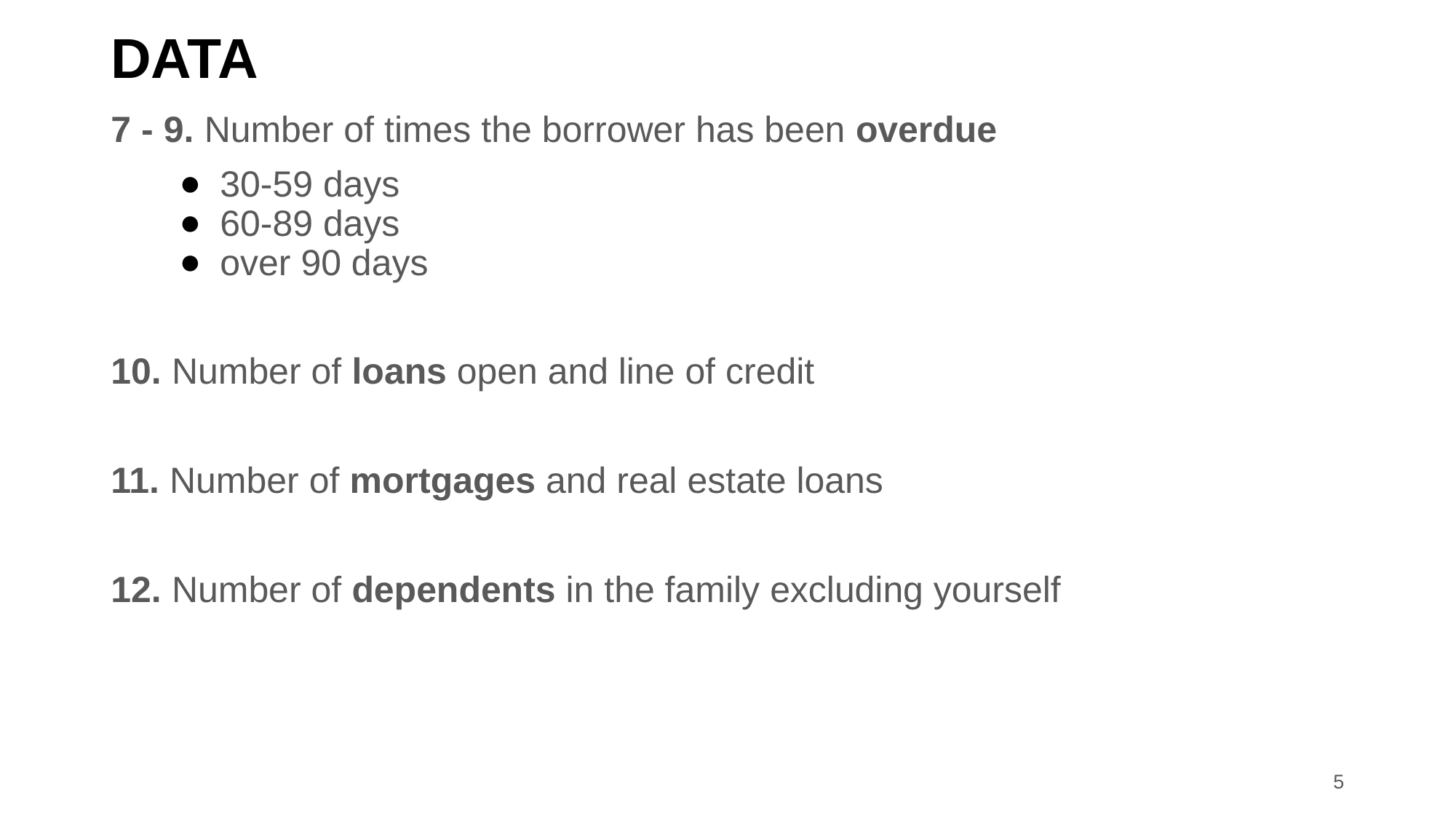

# DATA
7 - 9. Number of times the borrower has been overdue
30-59 days
60-89 days
over 90 days

10. Number of loans open and line of credit

11. Number of mortgages and real estate loans

12. Number of dependents in the family excluding yourself
5